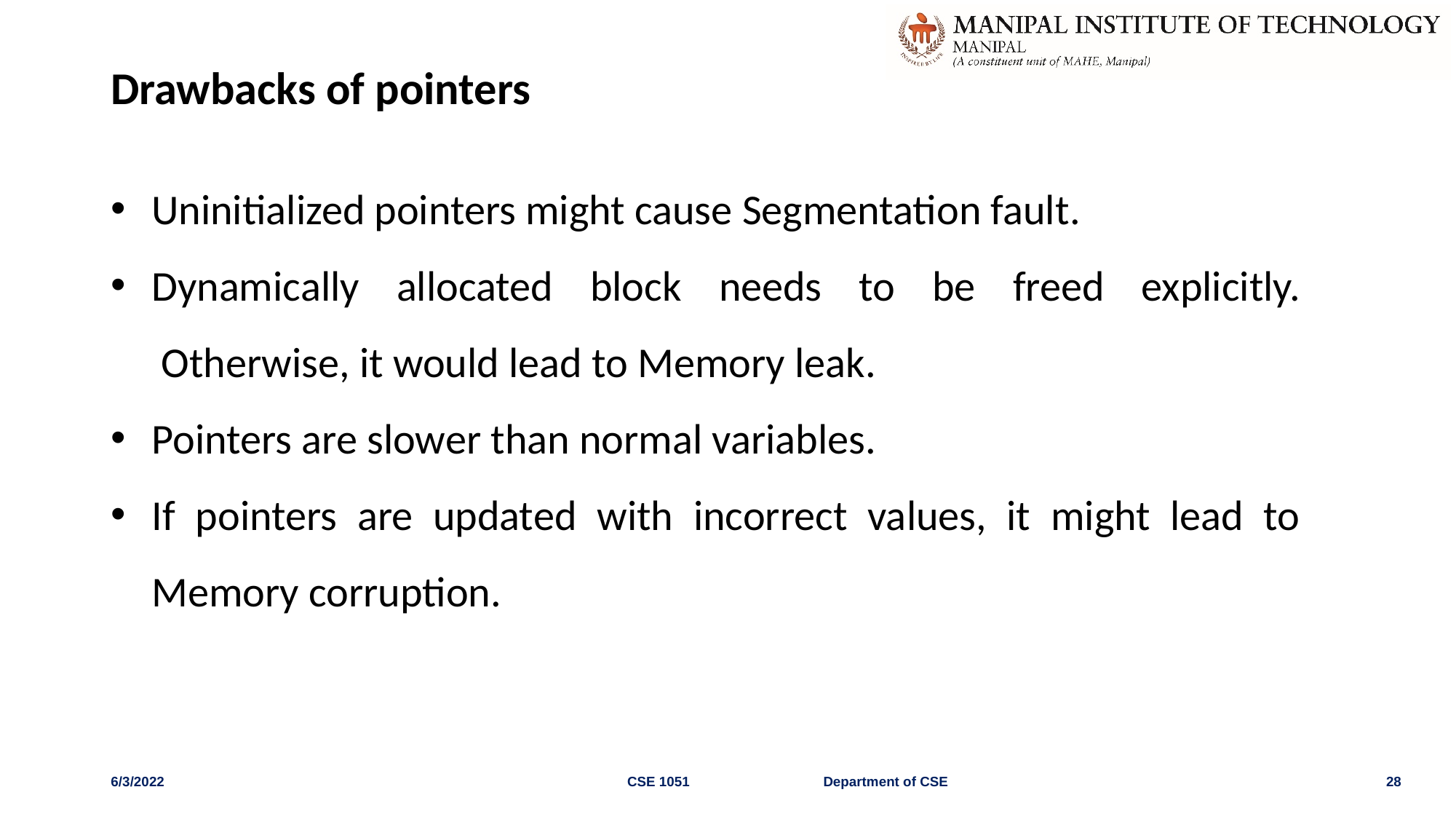

# Drawbacks of pointers
Uninitialized pointers might cause Segmentation fault.
Dynamically allocated block needs to be freed explicitly.  Otherwise, it would lead to Memory leak.
Pointers are slower than normal variables.
If pointers are updated with incorrect values, it might lead to Memory corruption.
6/3/2022
CSE 1051                                   Department of CSE
28